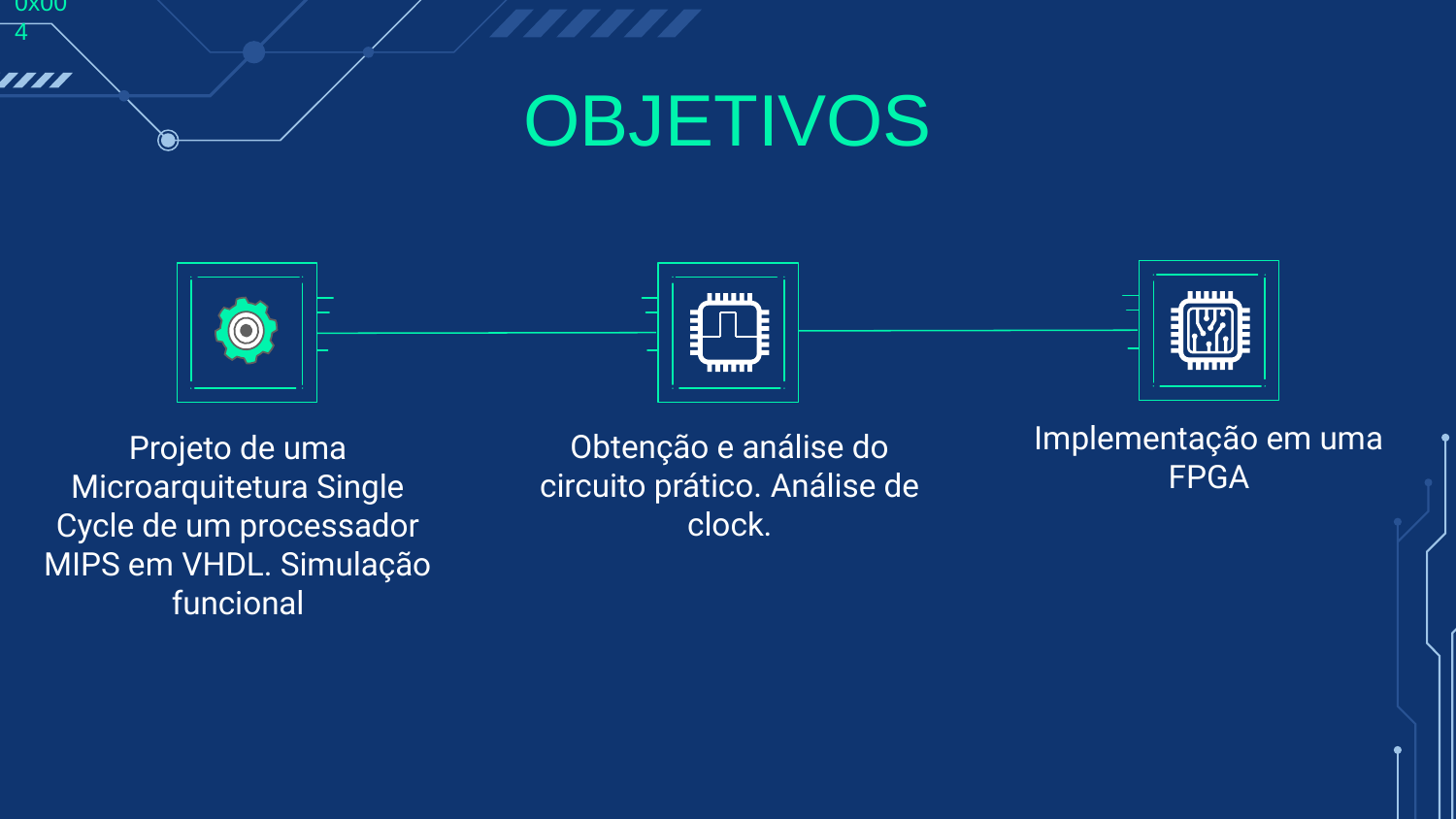

0x004

# OBJETIVOS

Implementação em uma FPGA
Obtenção e análise do circuito prático. Análise de clock.
Projeto de uma Microarquitetura Single Cycle de um processador MIPS em VHDL. Simulação funcional